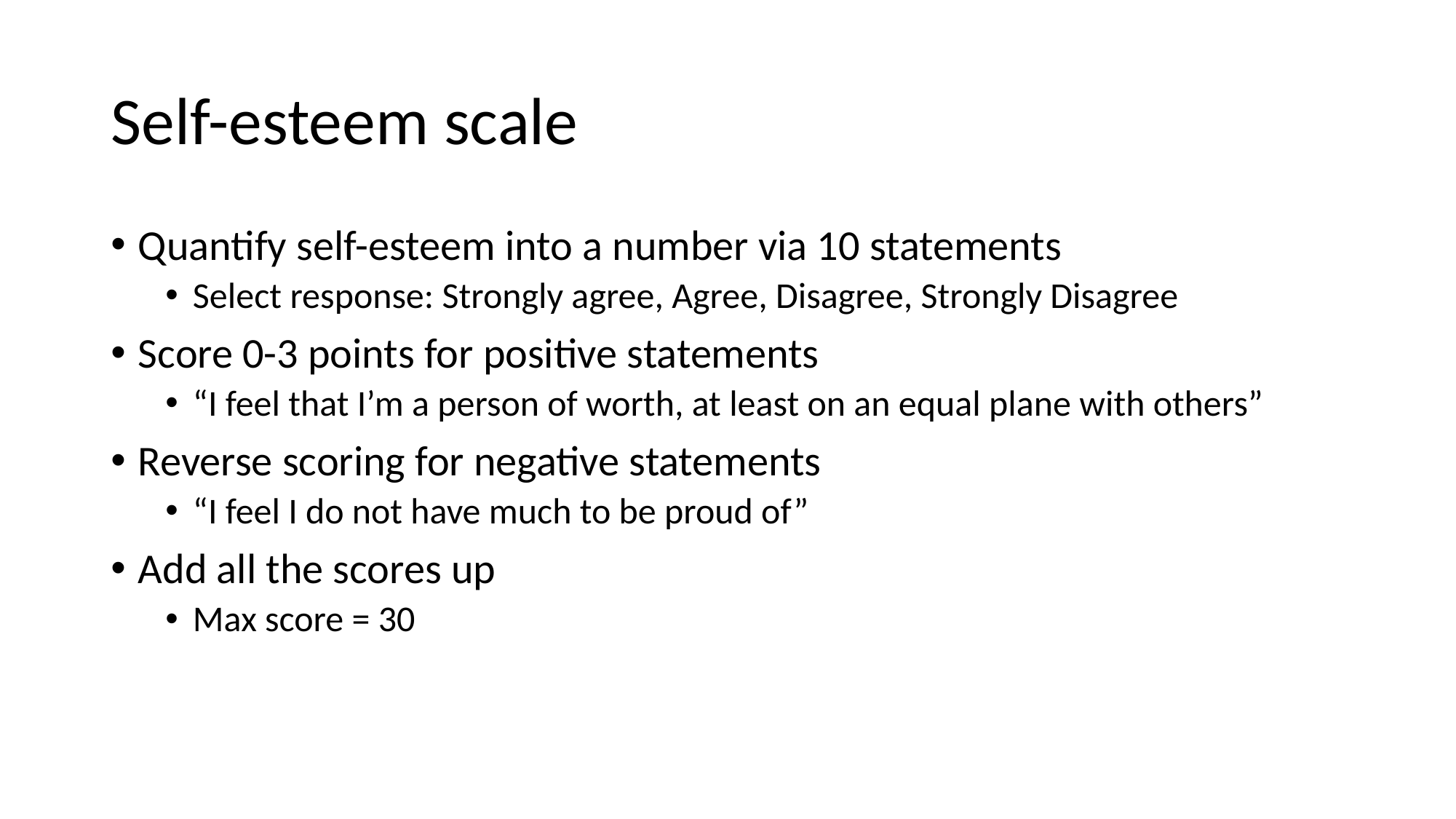

# Self-esteem scale
Quantify self-esteem into a number via 10 statements
Select response: Strongly agree, Agree, Disagree, Strongly Disagree
Score 0-3 points for positive statements
“I feel that I’m a person of worth, at least on an equal plane with others”
Reverse scoring for negative statements
“I feel I do not have much to be proud of”
Add all the scores up
Max score = 30